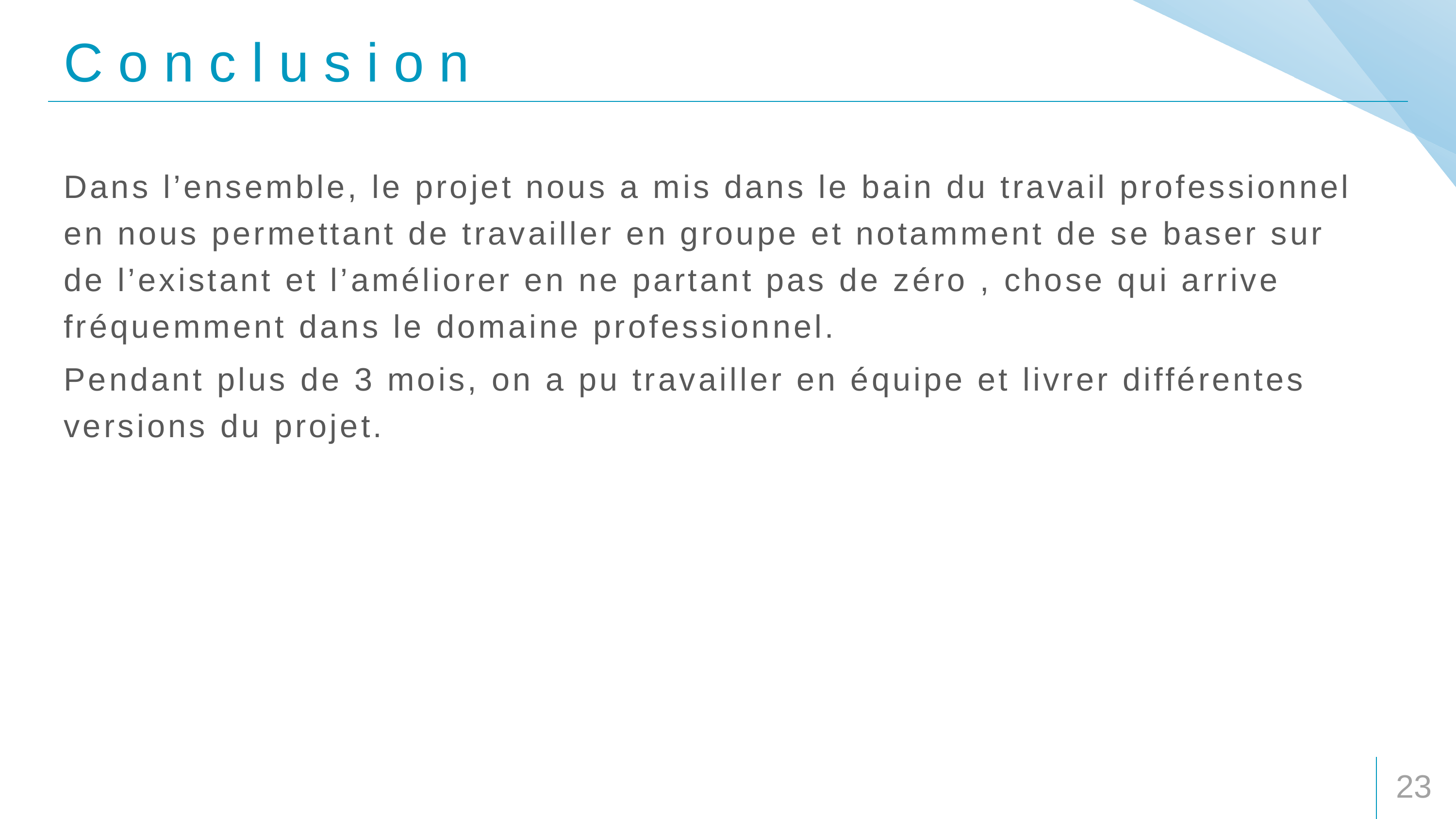

# Conclusion
Dans l’ensemble, le projet nous a mis dans le bain du travail professionnel en nous permettant de travailler en groupe et notamment de se baser sur de l’existant et l’améliorer en ne partant pas de zéro , chose qui arrive fréquemment dans le domaine professionnel.
Pendant plus de 3 mois, on a pu travailler en équipe et livrer différentes versions du projet.
23